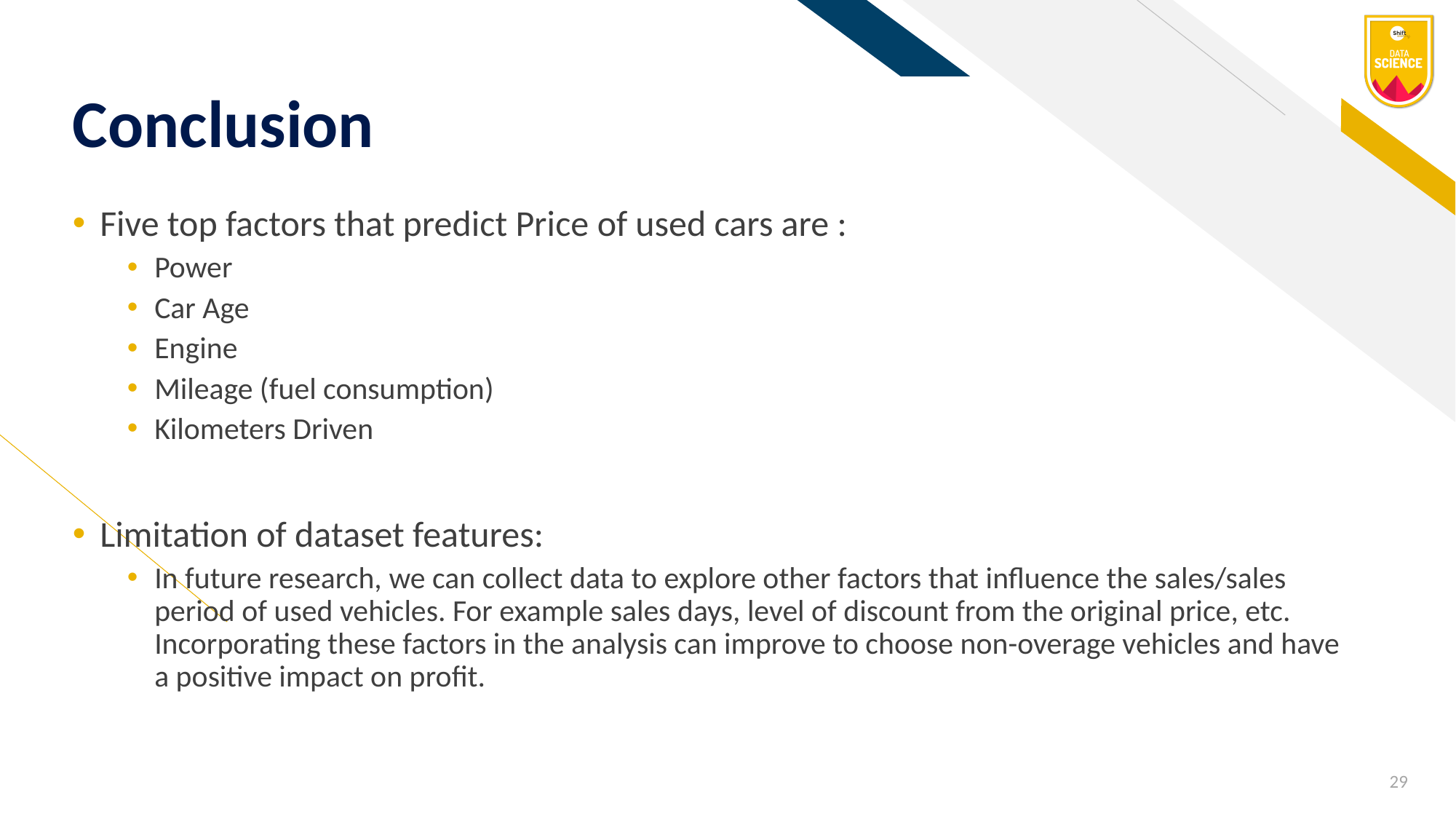

# Conclusion
Five top factors that predict Price of used cars are :
Power
Car Age
Engine
Mileage (fuel consumption)
Kilometers Driven

Limitation of dataset features:
In future research, we can collect data to explore other factors that influence the sales/sales period of used vehicles. For example sales days, level of discount from the original price, etc. Incorporating these factors in the analysis can improve to choose non-overage vehicles and have a positive impact on profit.

29